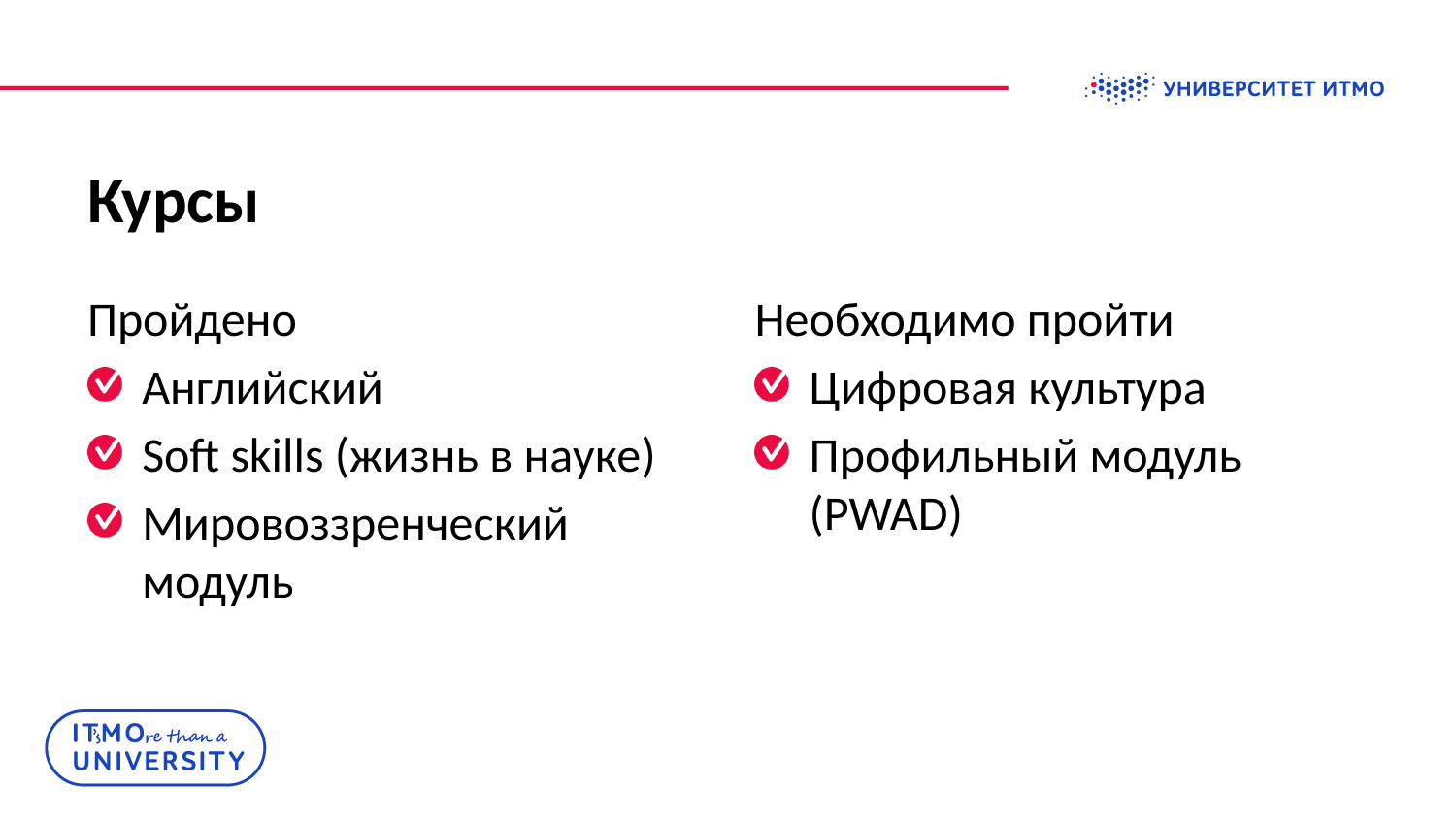

Колонтитул
# Курсы
Пройдено
Английский
Soft skills (жизнь в науке)
Мировоззренческий модуль

Необходимо пройти
Цифровая культура
Профильный модуль (PWAD)